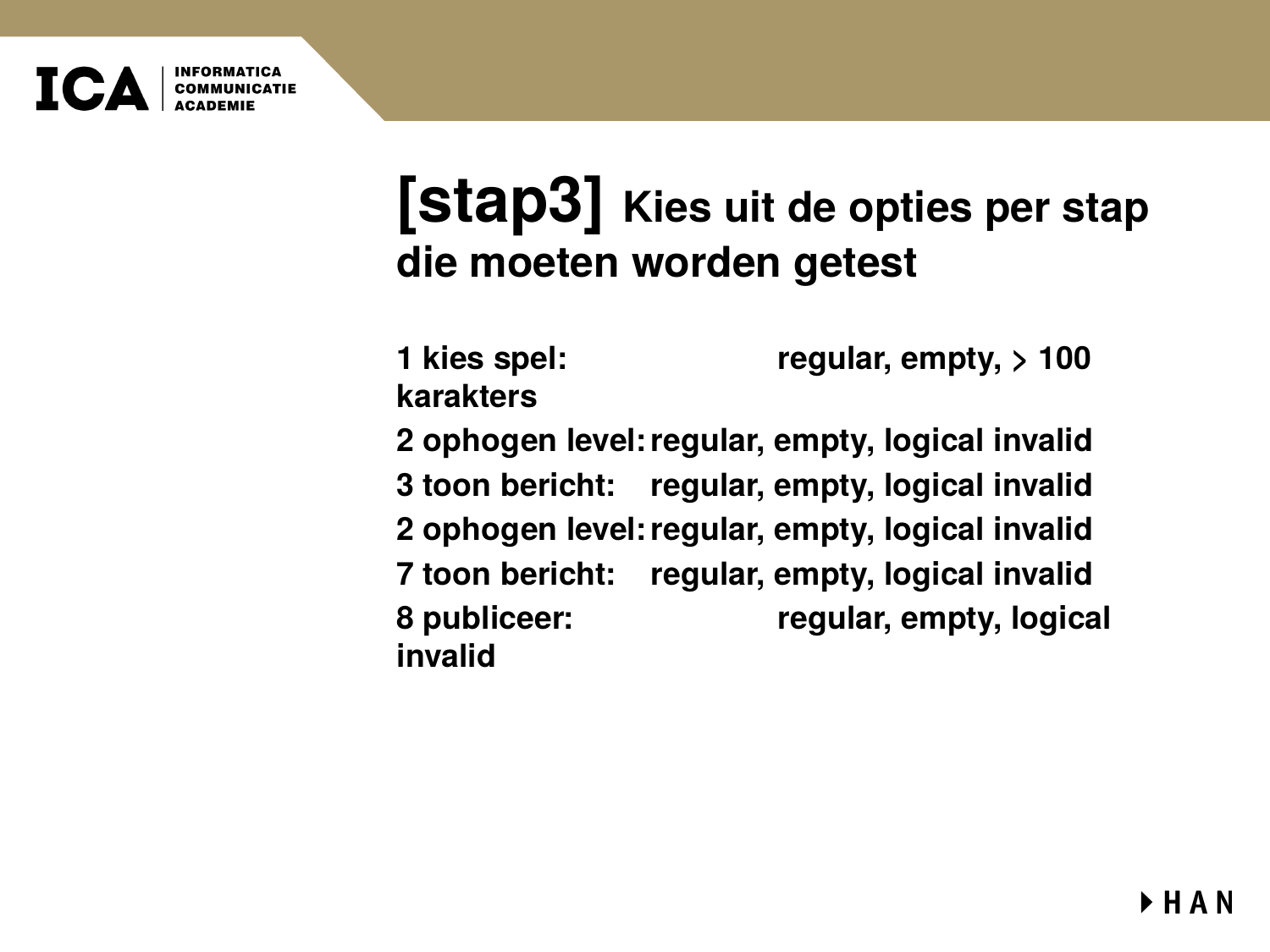

# [stap3] Kies uit de opties per stap die moeten worden getest

1 kies spel: 		regular, empty, > 100 karakters
2 ophogen level:	regular, empty, logical invalid
3 toon bericht:	regular, empty, logical invalid
2 ophogen level:	regular, empty, logical invalid
7 toon bericht:	regular, empty, logical invalid
8 publiceer:		regular, empty, logical invalid